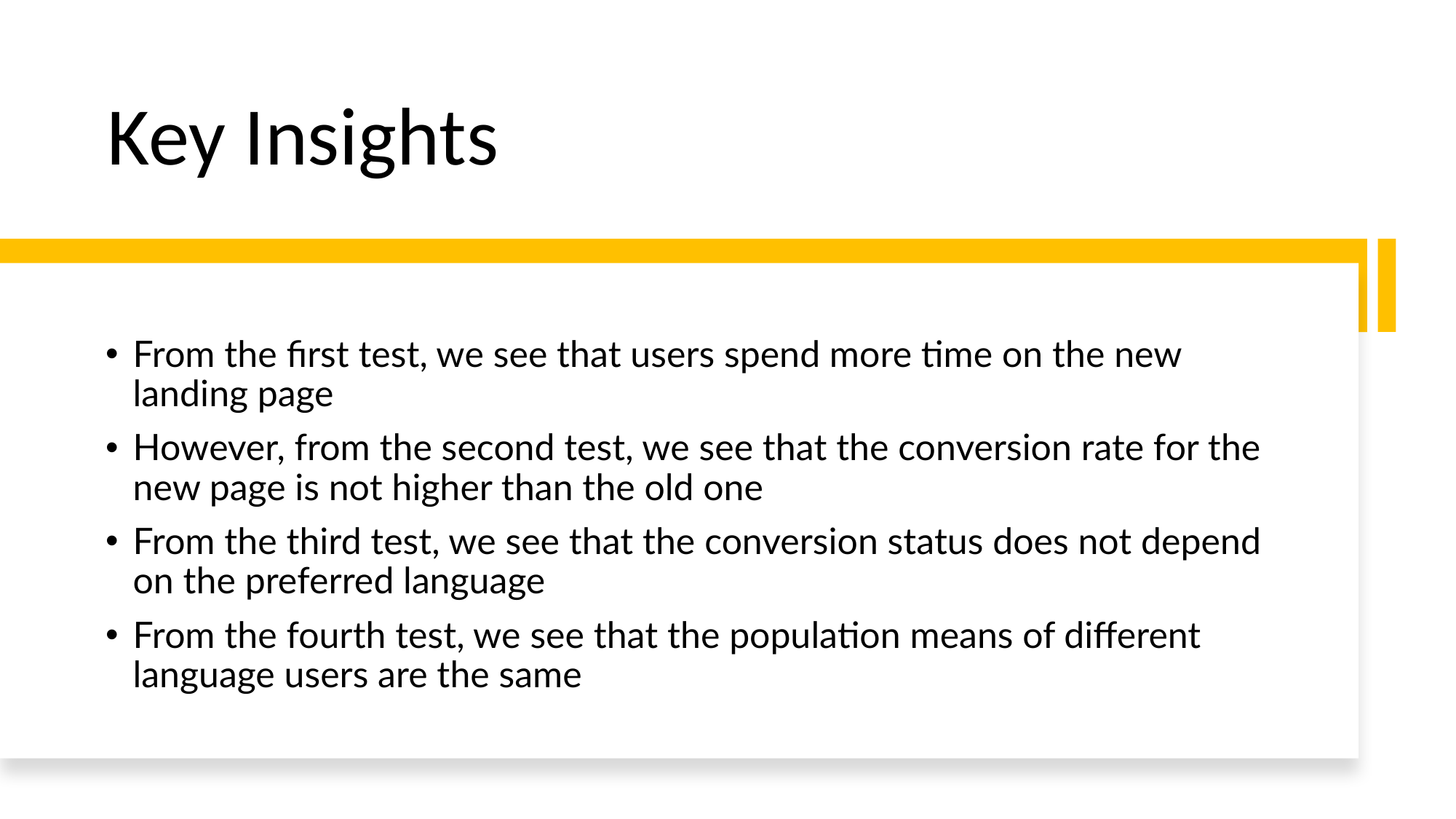

# Key Insights

From the first test, we see that users spend more time on the new landing page
However, from the second test, we see that the conversion rate for the new page is not higher than the old one
From the third test, we see that the conversion status does not depend on the preferred language
From the fourth test, we see that the population means of different language users are the same